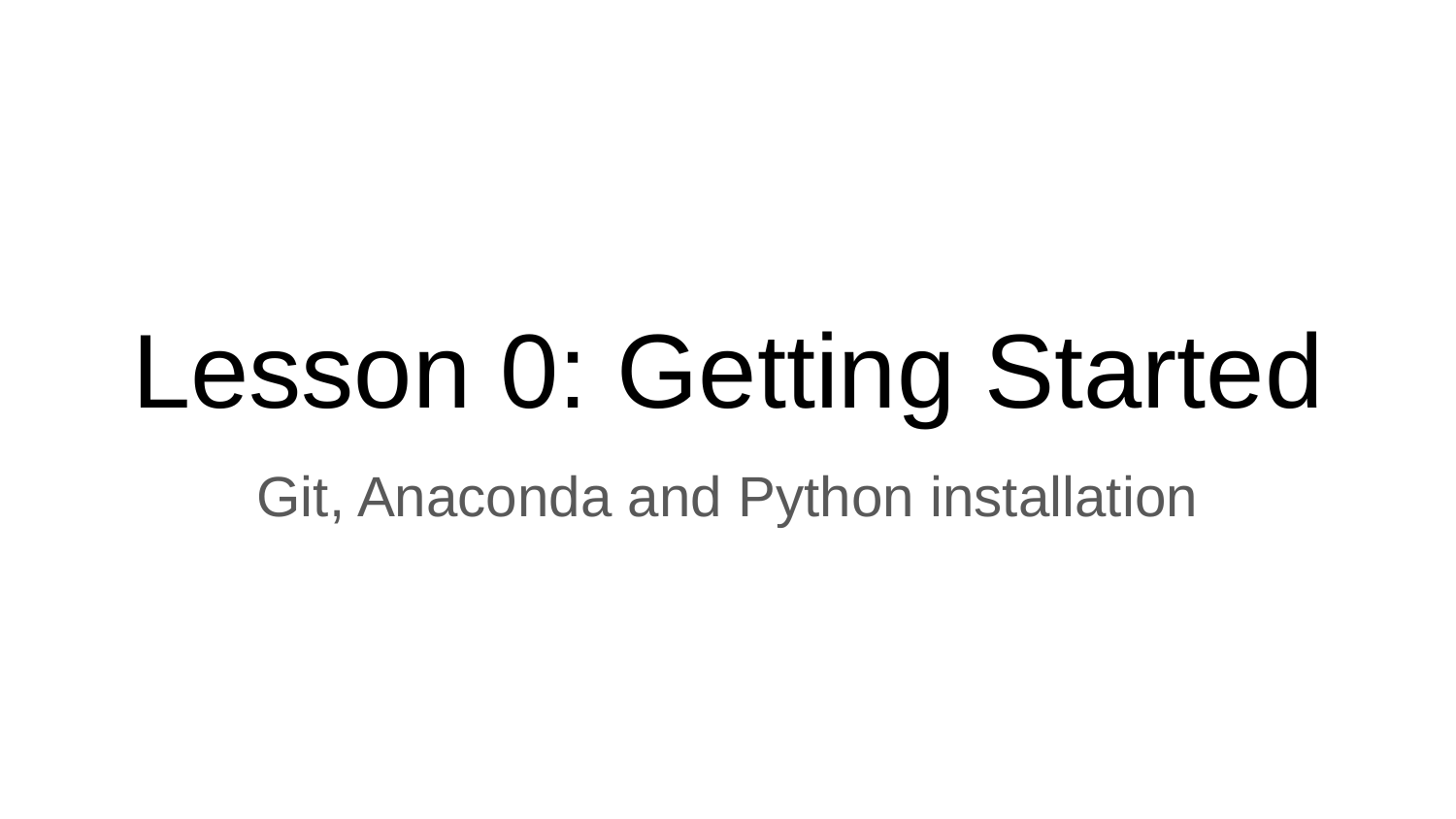

# Lesson 0: Getting Started
Git, Anaconda and Python installation